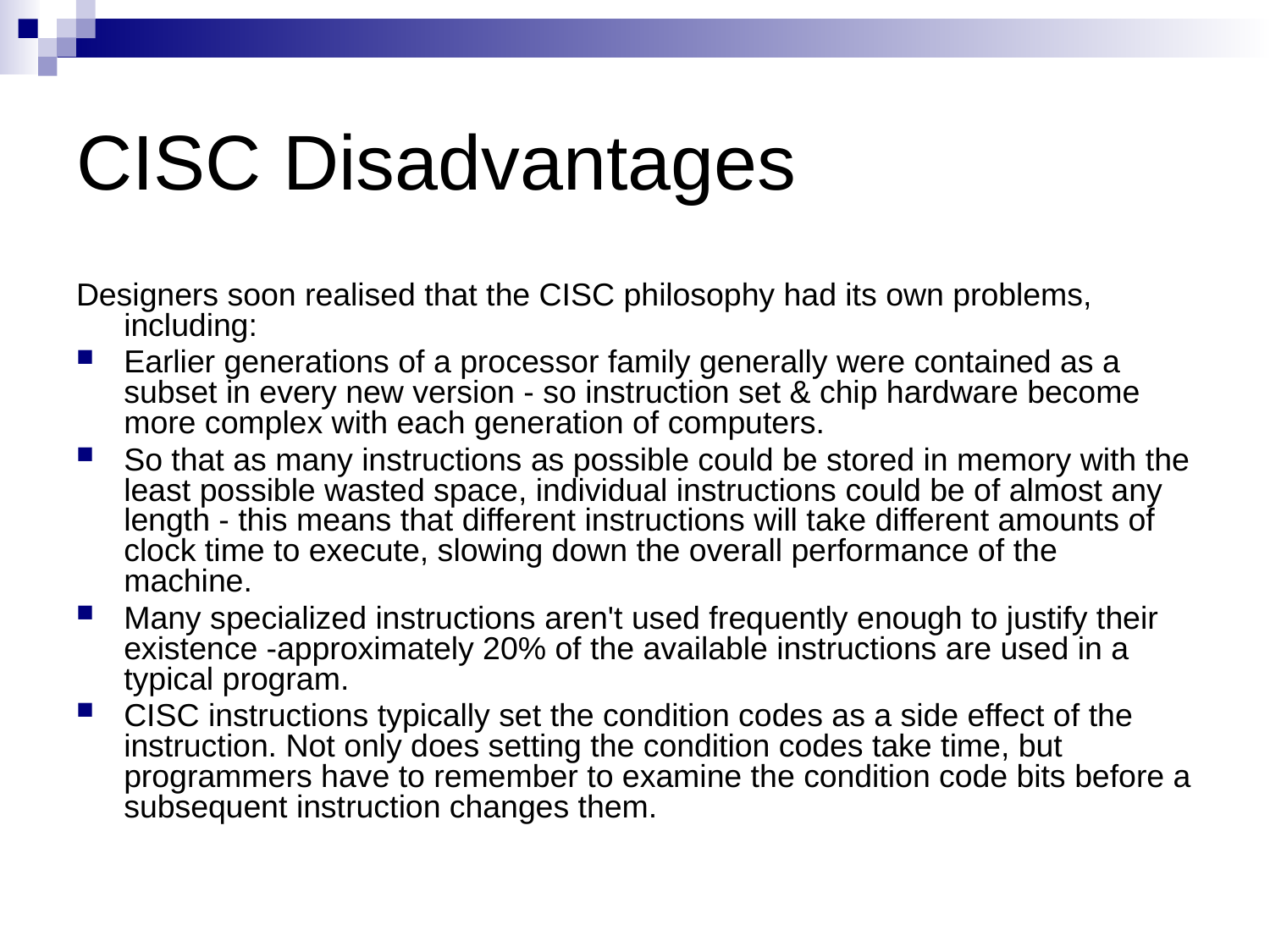

# CISC Disadvantages
Designers soon realised that the CISC philosophy had its own problems, including:
Earlier generations of a processor family generally were contained as a subset in every new version - so instruction set & chip hardware become more complex with each generation of computers.
So that as many instructions as possible could be stored in memory with the least possible wasted space, individual instructions could be of almost any length - this means that different instructions will take different amounts of clock time to execute, slowing down the overall performance of the machine.
Many specialized instructions aren't used frequently enough to justify their existence -approximately 20% of the available instructions are used in a typical program.
CISC instructions typically set the condition codes as a side effect of the instruction. Not only does setting the condition codes take time, but programmers have to remember to examine the condition code bits before a subsequent instruction changes them.